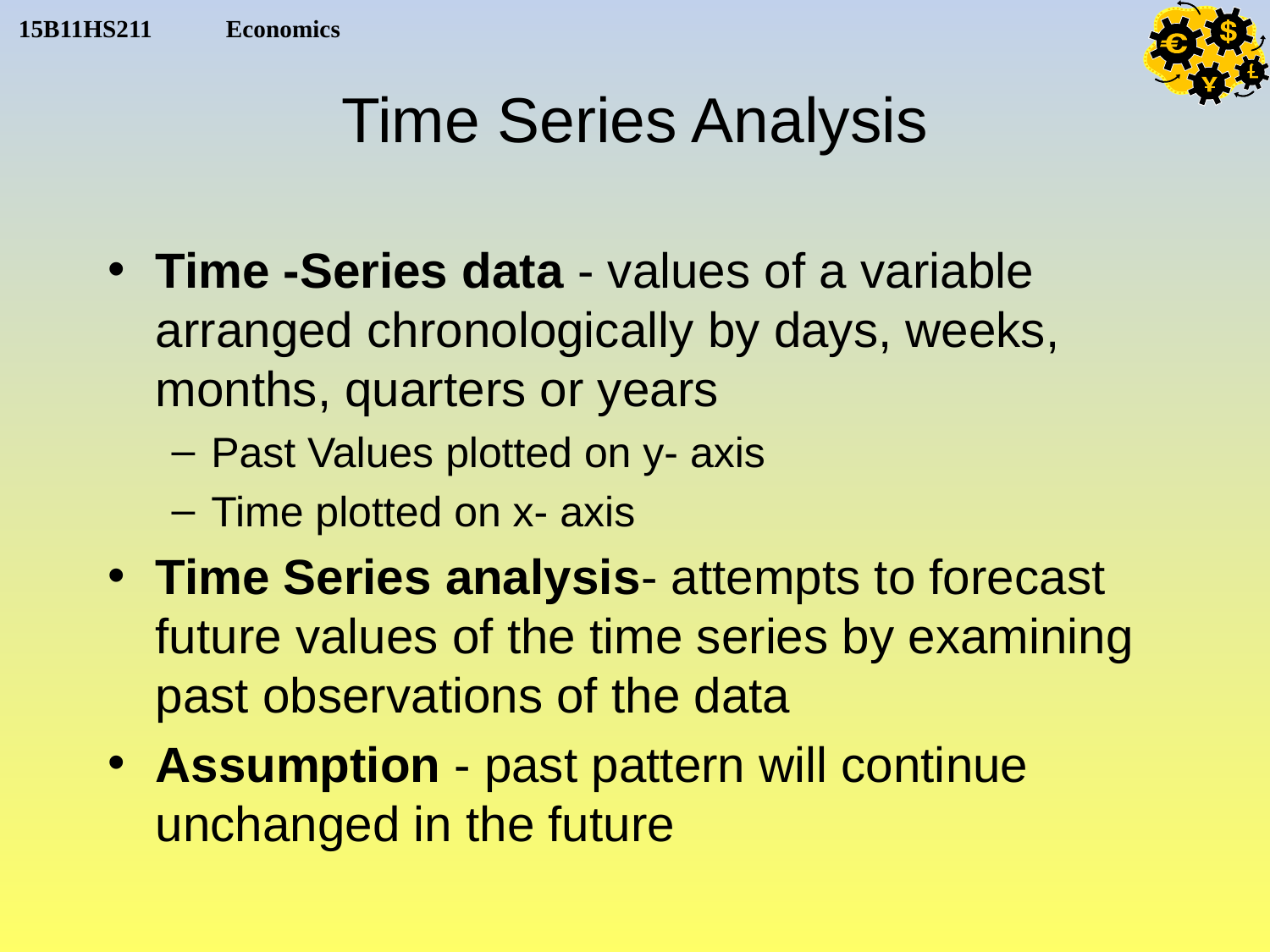

# Time Series Analysis
Time -Series data - values of a variable arranged chronologically by days, weeks, months, quarters or years
Past Values plotted on y- axis
Time plotted on x- axis
Time Series analysis- attempts to forecast future values of the time series by examining past observations of the data
Assumption - past pattern will continue unchanged in the future